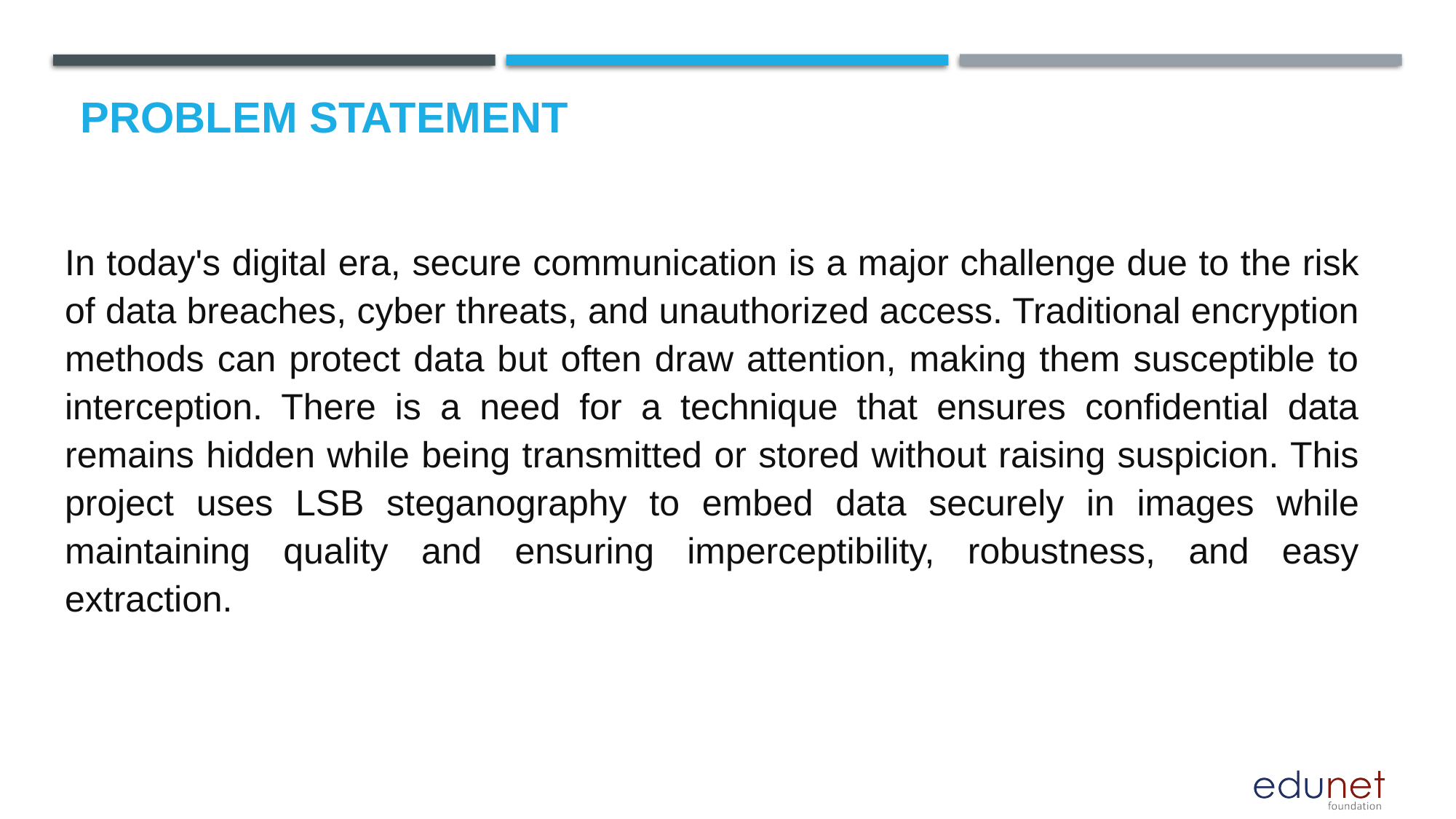

# Problem Statement
In today's digital era, secure communication is a major challenge due to the risk of data breaches, cyber threats, and unauthorized access. Traditional encryption methods can protect data but often draw attention, making them susceptible to interception. There is a need for a technique that ensures confidential data remains hidden while being transmitted or stored without raising suspicion. This project uses LSB steganography to embed data securely in images while maintaining quality and ensuring imperceptibility, robustness, and easy extraction.